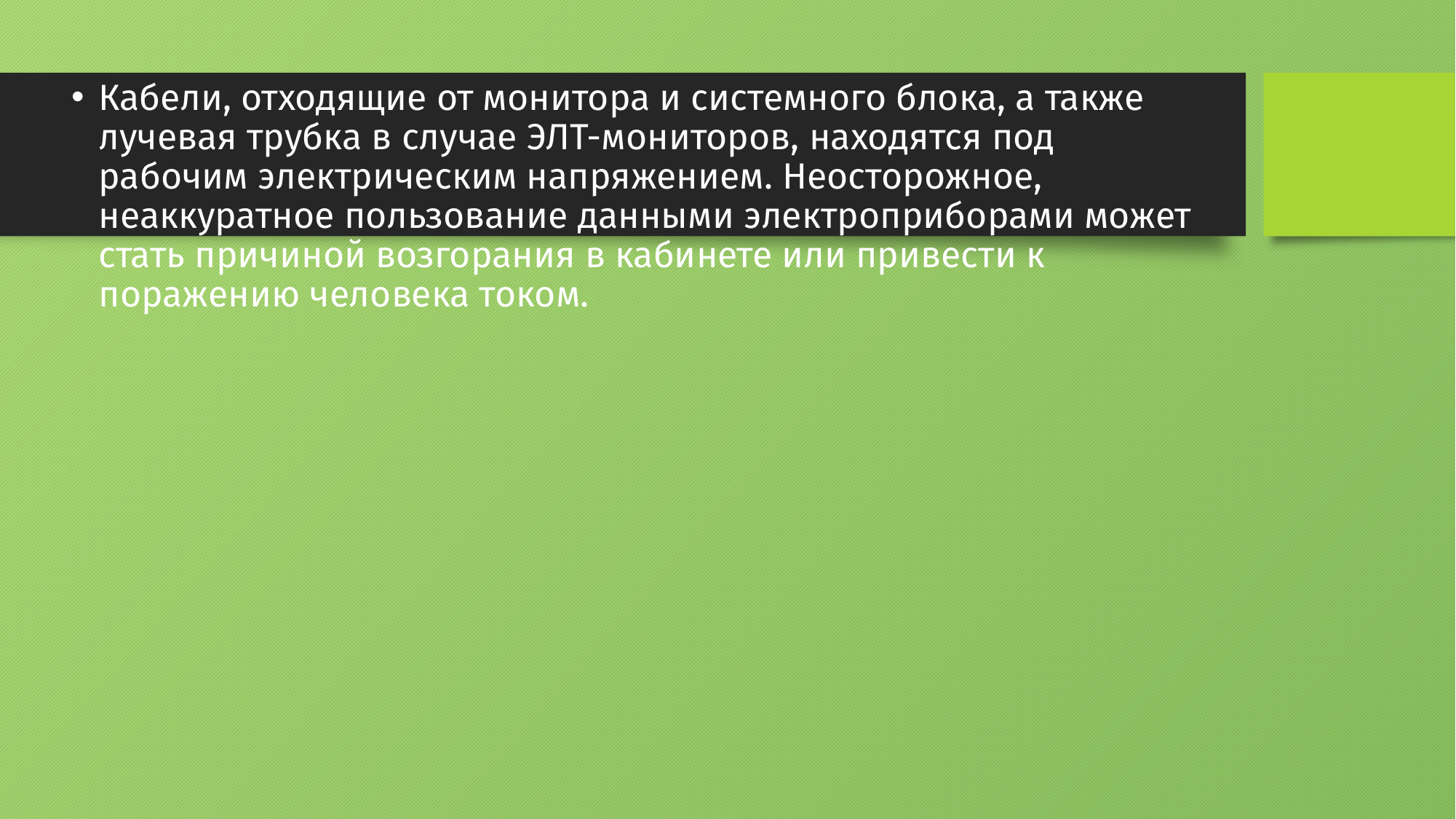

Кабели, отходящие от монитора и системного блока, а также лучевая трубка в случае ЭЛТ-мониторов, находятся под рабочим электрическим напряжением. Неосторожное, неаккуратное пользование данными электроприборами может стать причиной возгорания в кабинете или привести к поражению человека током.